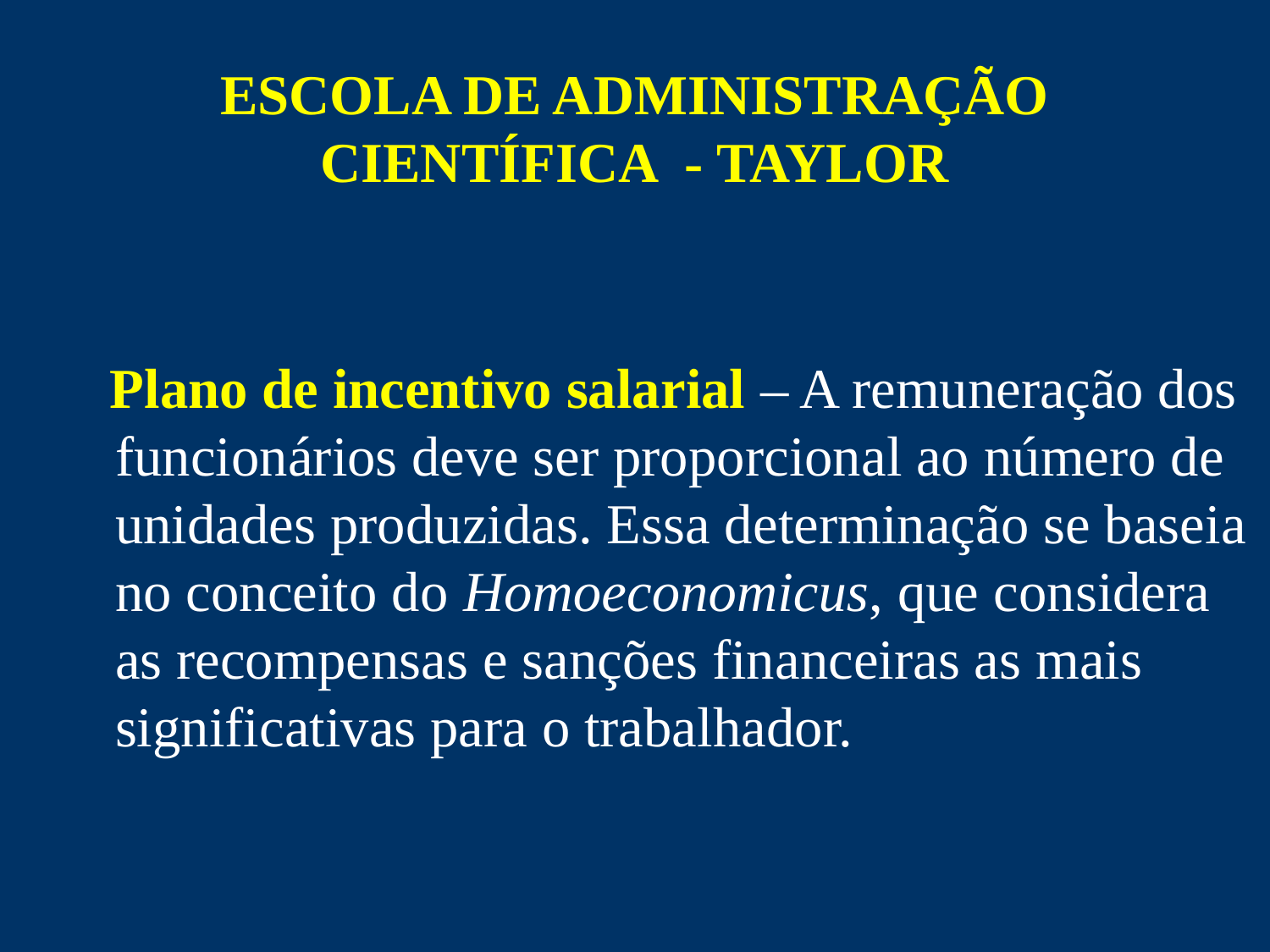

# ESCOLA DE ADMINISTRAÇÃO CIENTÍFICA  - TAYLOR
   Plano de incentivo salarial – A remuneração dos funcionários deve ser proporcional ao número de unidades produzidas. Essa determinação se baseia no conceito do Homoeconomicus, que considera as recompensas e sanções financeiras as mais significativas para o trabalhador.